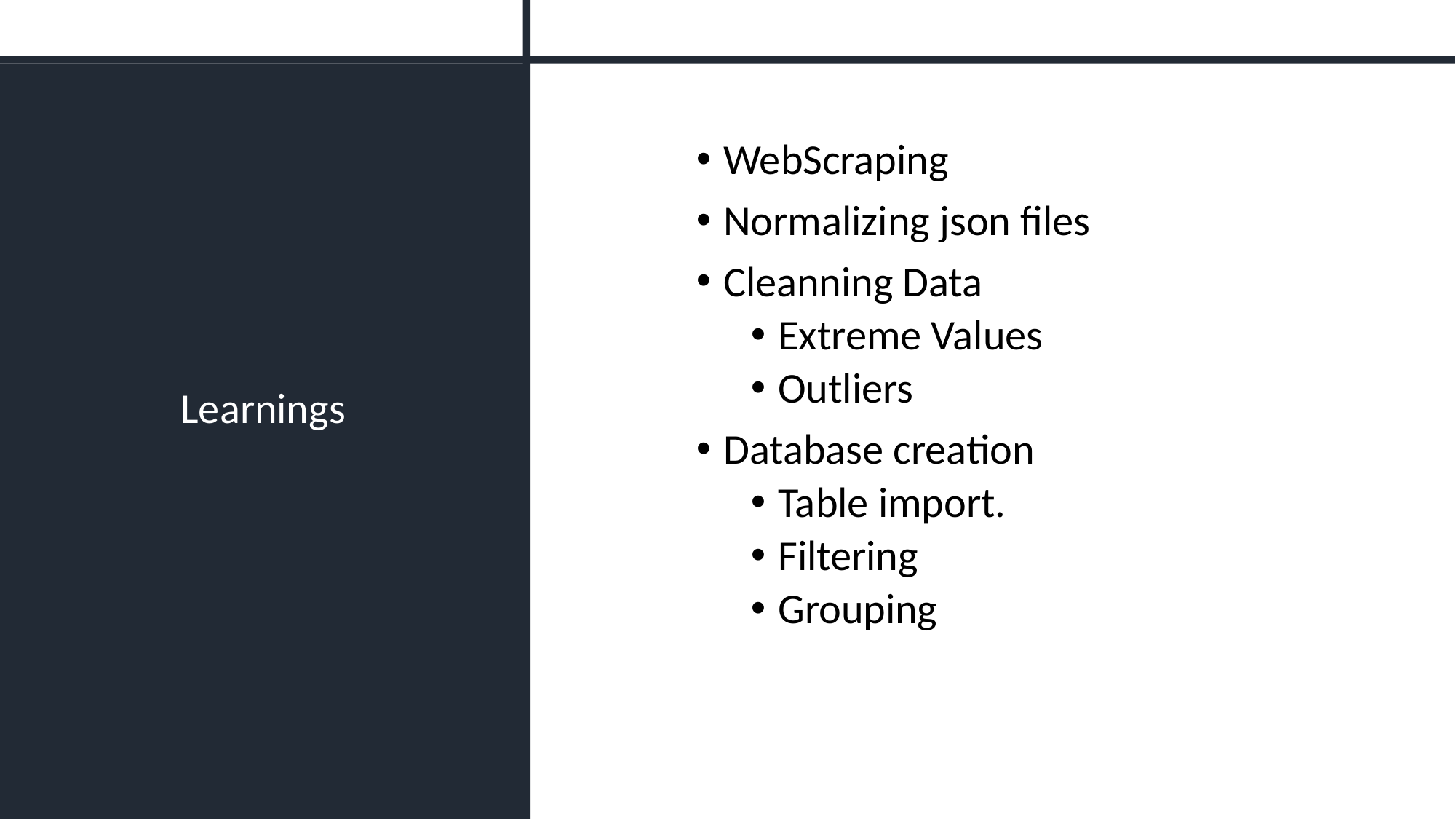

# Learnings
WebScraping
Normalizing json files
Cleanning Data
Extreme Values
Outliers
Database creation
Table import.
Filtering
Grouping